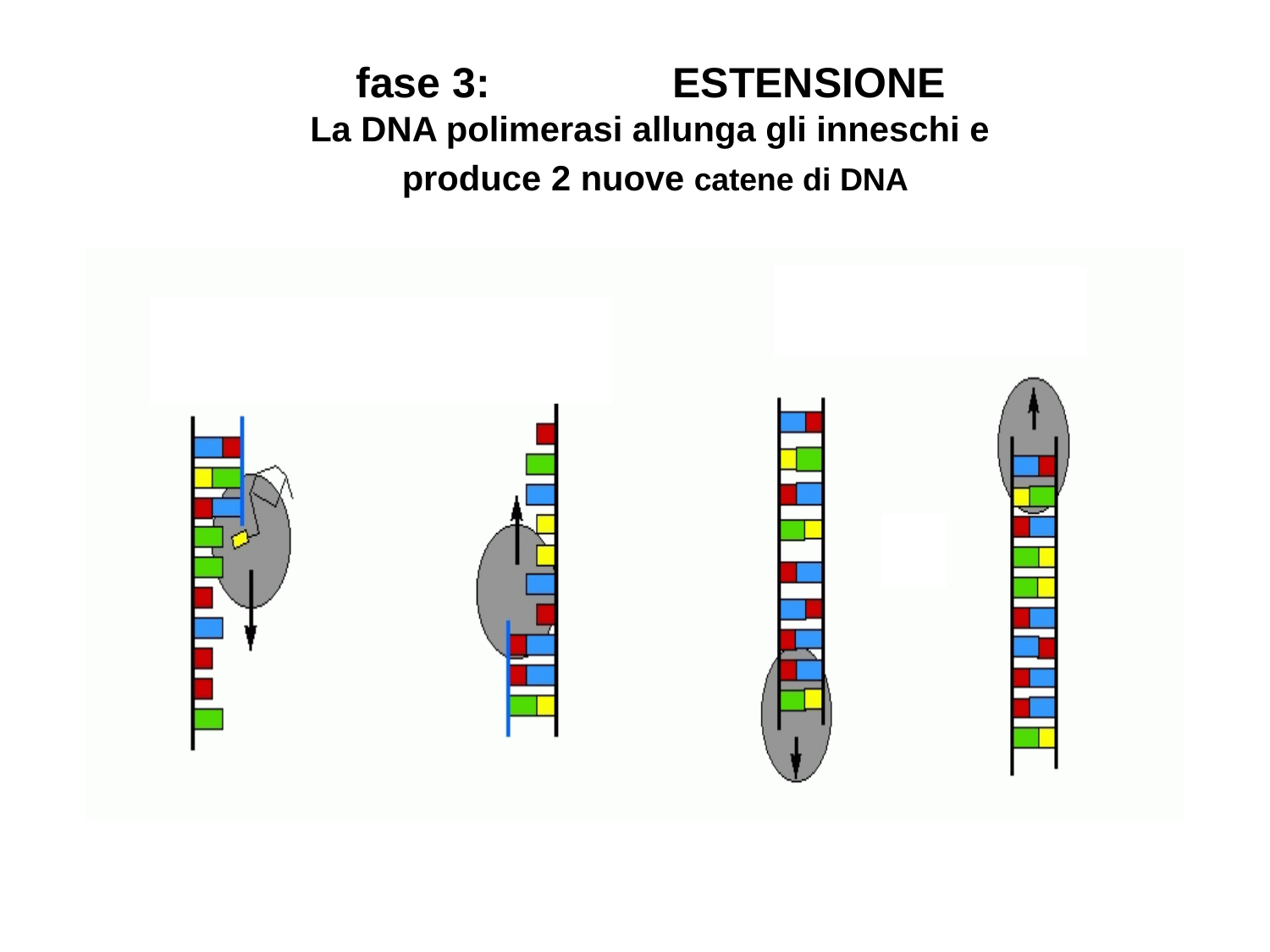

# fase 3:	ESTENSIONE
La DNA polimerasi allunga gli inneschi e
produce 2 nuove catene di DNA

72°
C